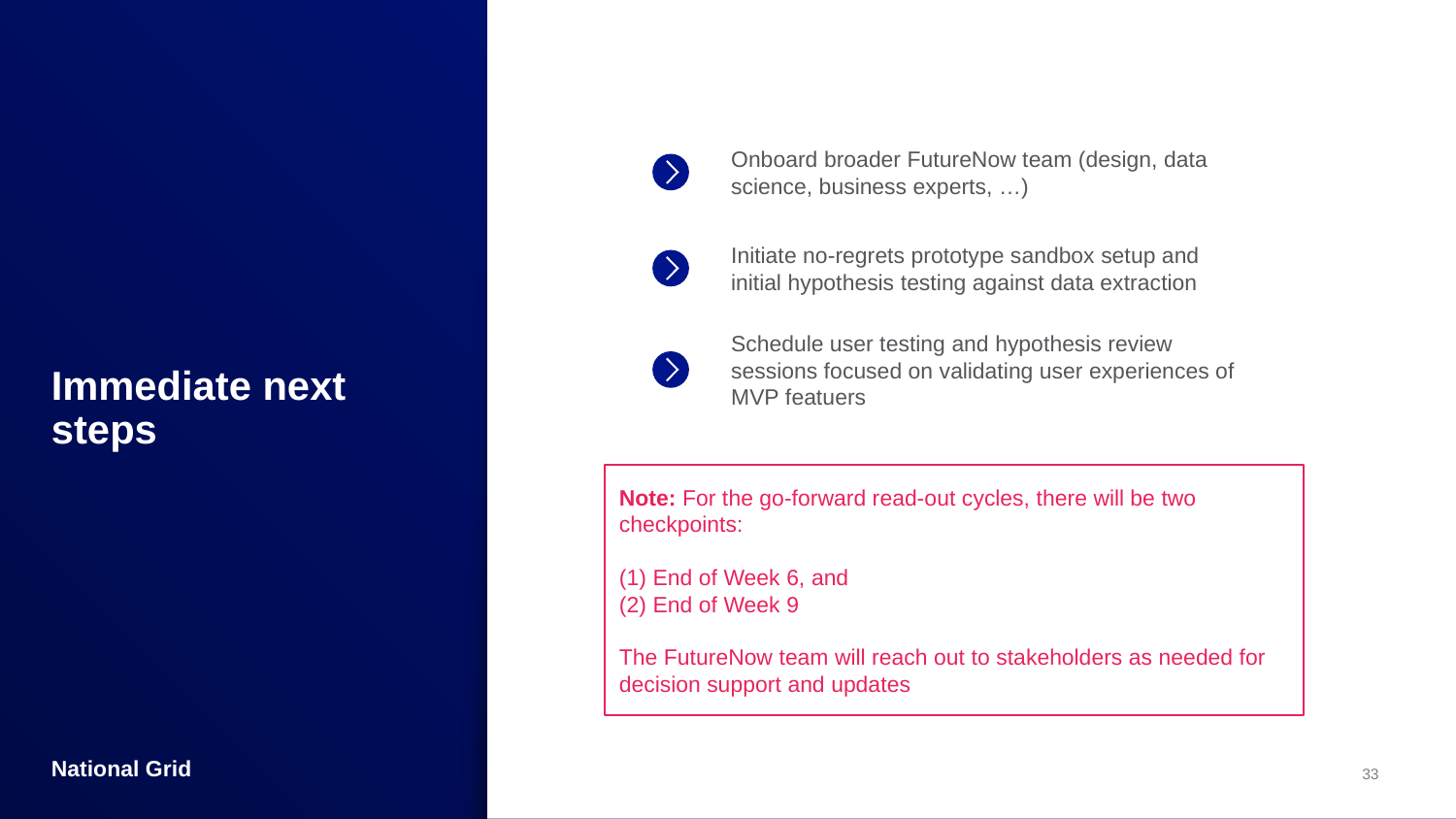

Onboard broader FutureNow team (design, data science, business experts, …)

Initiate no-regrets prototype sandbox setup and initial hypothesis testing against data extraction

# Immediate next steps
Schedule user testing and hypothesis review sessions focused on validating user experiences of MVP featuers

Note: For the go-forward read-out cycles, there will be two checkpoints:
(1) End of Week 6, and
(2) End of Week 9
The FutureNow team will reach out to stakeholders as needed for decision support and updates